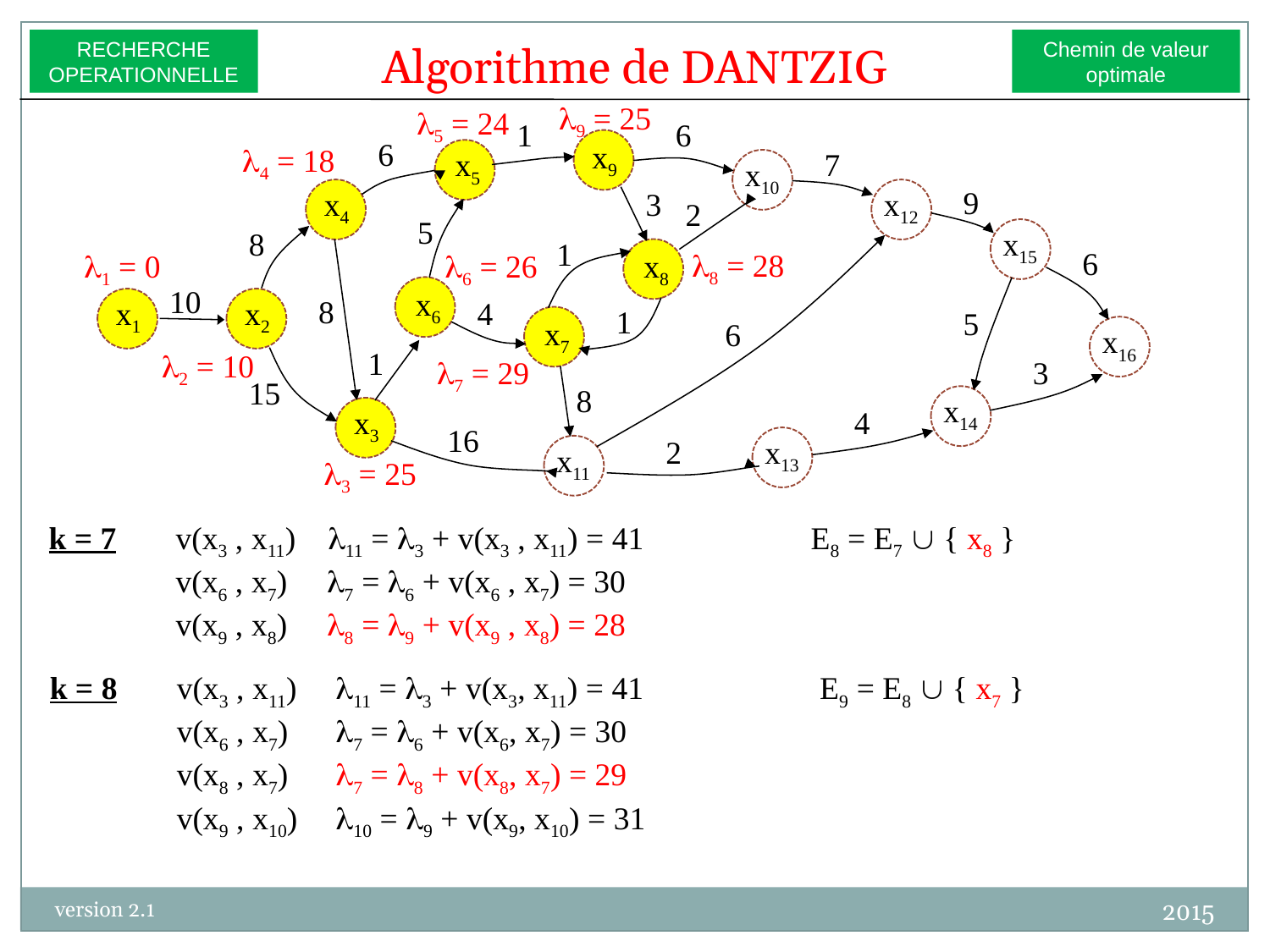

RECHERCHE
OPERATIONNELLE
Chemin de valeur
optimale
Algorithme de DANTZIG
λ9 = 25
λ5 = 24
1
6
6

x9
λ4 = 18
x5
7

x10

9
x4
3
x12

2

5

8
x15

1

6
λ8 = 28

λ1 = 0
λ6 = 26
x8

10

x6
8
x1
x2
4

1
5

x7
6
x16

1
λ2 = 10

λ7 = 29
3

15

8
x14

x3
4

16
2
x13

x11

λ3 = 25

k = 7	v(x3 , x11)    λ11 = λ3 + v(x3 , x11) = 41 		E8 = E7 ∪ { x8 }
	v(x6 , x7) 	   λ7 = λ6 + v(x6 , x7) = 30
	v(x9 , x8) 	   λ8 = λ9 + v(x9 , x8) = 28
k = 8	v(x3 , x11)	    λ11 = λ3 + v(x3, x11) = 41		 E9 = E8 ∪ { x7 }
	v(x6 , x7)	    λ7 = λ6 + v(x6, x7) = 30
	v(x8 , x7)	    λ7 = λ8 + v(x8, x7) = 29
	v(x9 , x10)	    λ10 = λ9 + v(x9, x10) = 31
2015
version 2.1